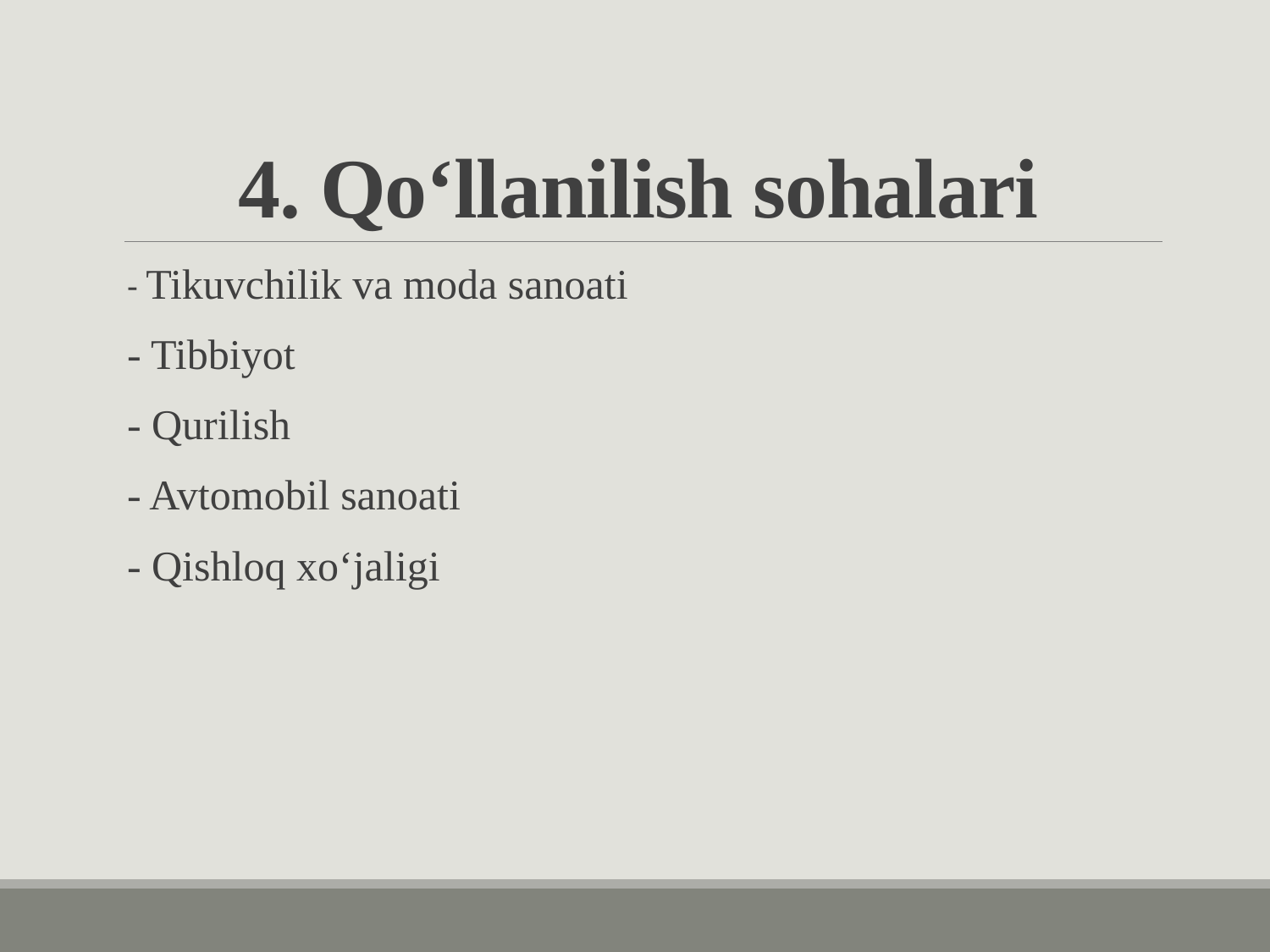

# 4. Qo‘llanilish sohalari
- Tikuvchilik va moda sanoati
- Tibbiyot
- Qurilish
- Avtomobil sanoati
- Qishloq xo‘jaligi